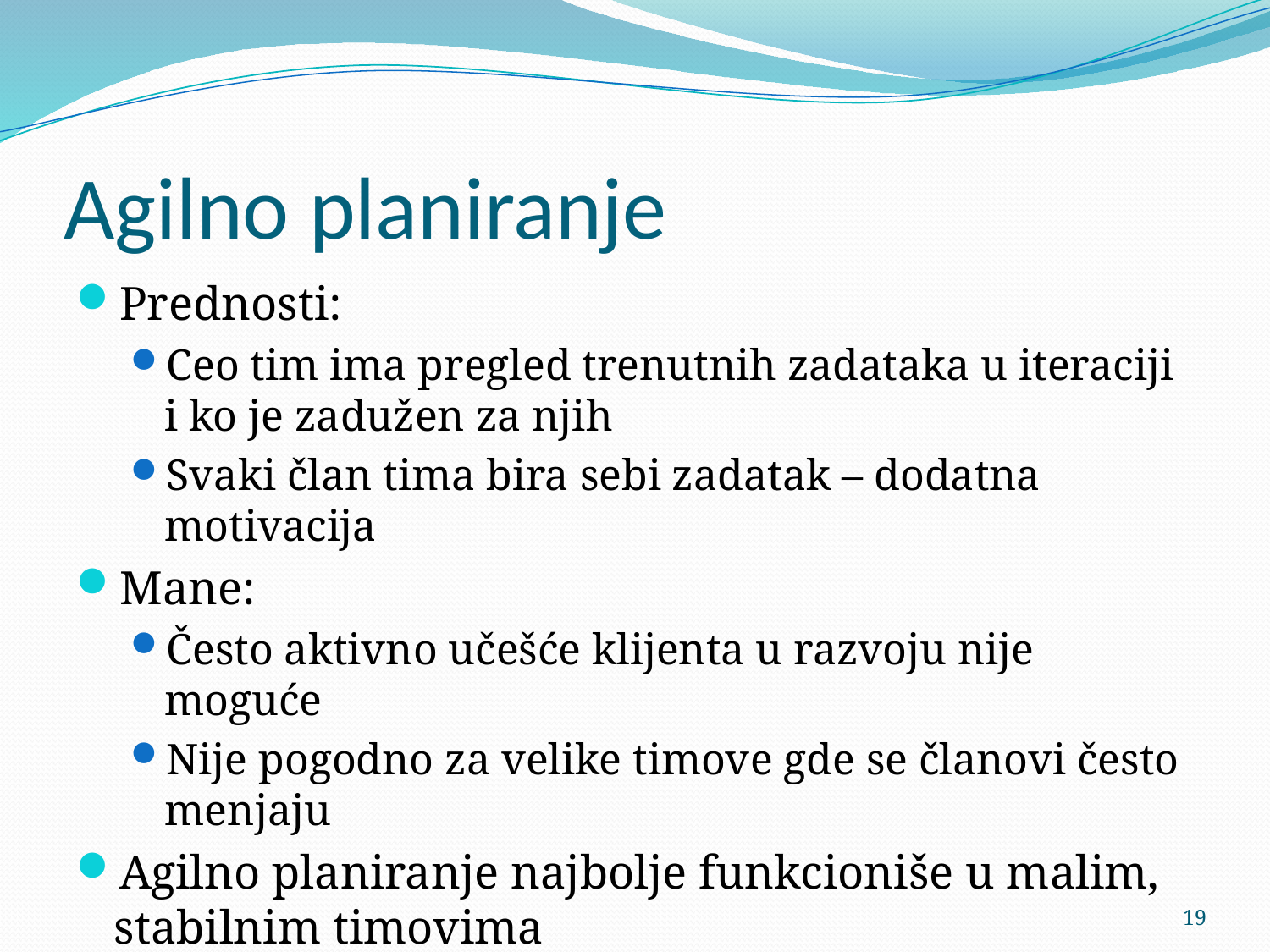

# Agilno planiranje
Prednosti:
Ceo tim ima pregled trenutnih zadataka u iteraciji i ko je zadužen za njih
Svaki član tima bira sebi zadatak – dodatna motivacija
Mane:
Često aktivno učešće klijenta u razvoju nije moguće
Nije pogodno za velike timove gde se članovi često menjaju
Agilno planiranje najbolje funkcioniše u malim, stabilnim timovima
19